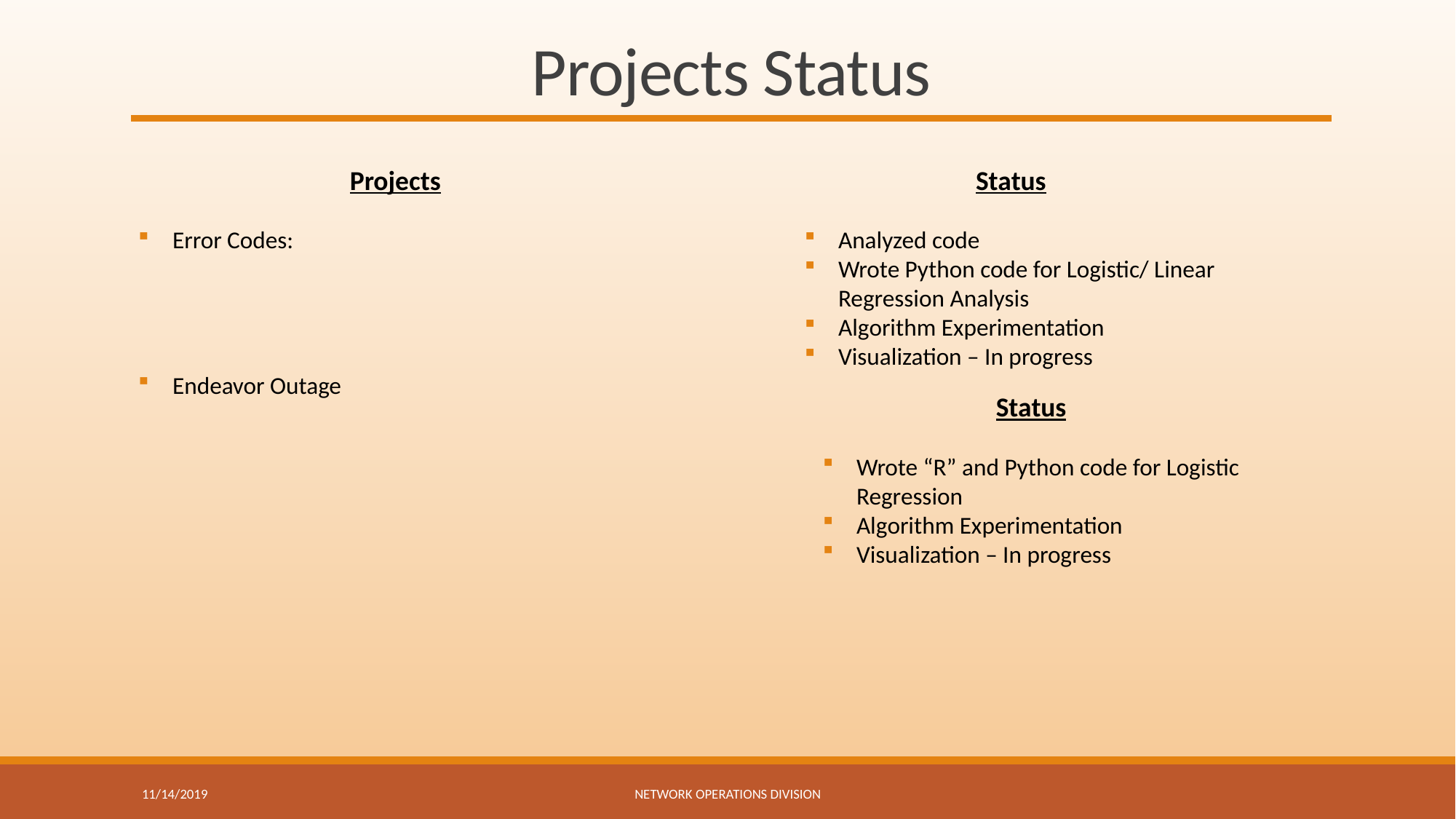

# Projects Status
Projects

Error Codes:

Endeavor Outage
Status

Analyzed code
Wrote Python code for Logistic/ Linear Regression Analysis
Algorithm Experimentation
Visualization – In progress
Status

Wrote “R” and Python code for Logistic Regression
Algorithm Experimentation
Visualization – In progress
11/14/2019
Network Operations Division